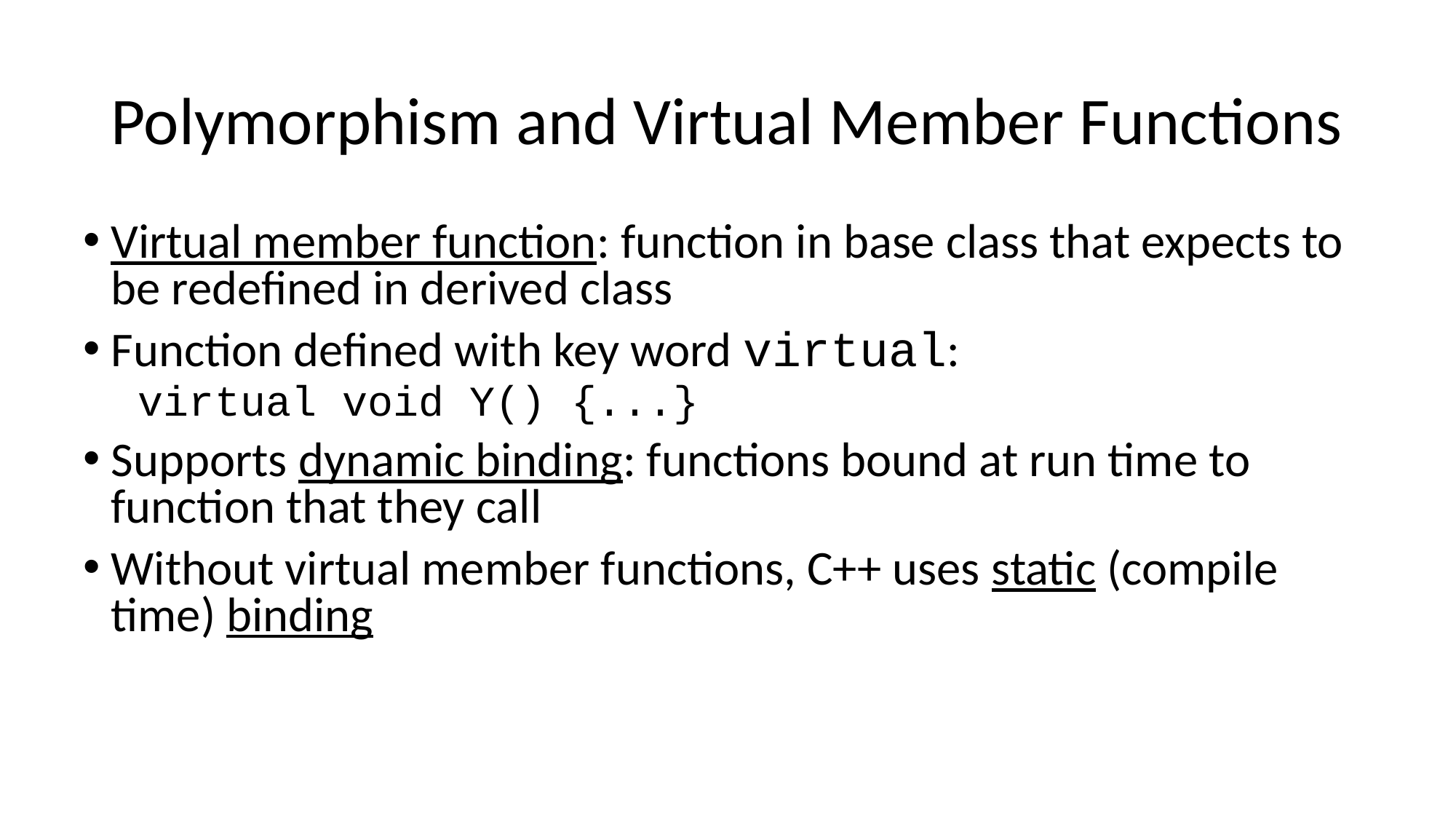

# Polymorphism and Virtual Member Functions
Virtual member function: function in base class that expects to be redefined in derived class
Function defined with key word virtual:
virtual void Y() {...}
Supports dynamic binding: functions bound at run time to function that they call
Without virtual member functions, C++ uses static (compile time) binding